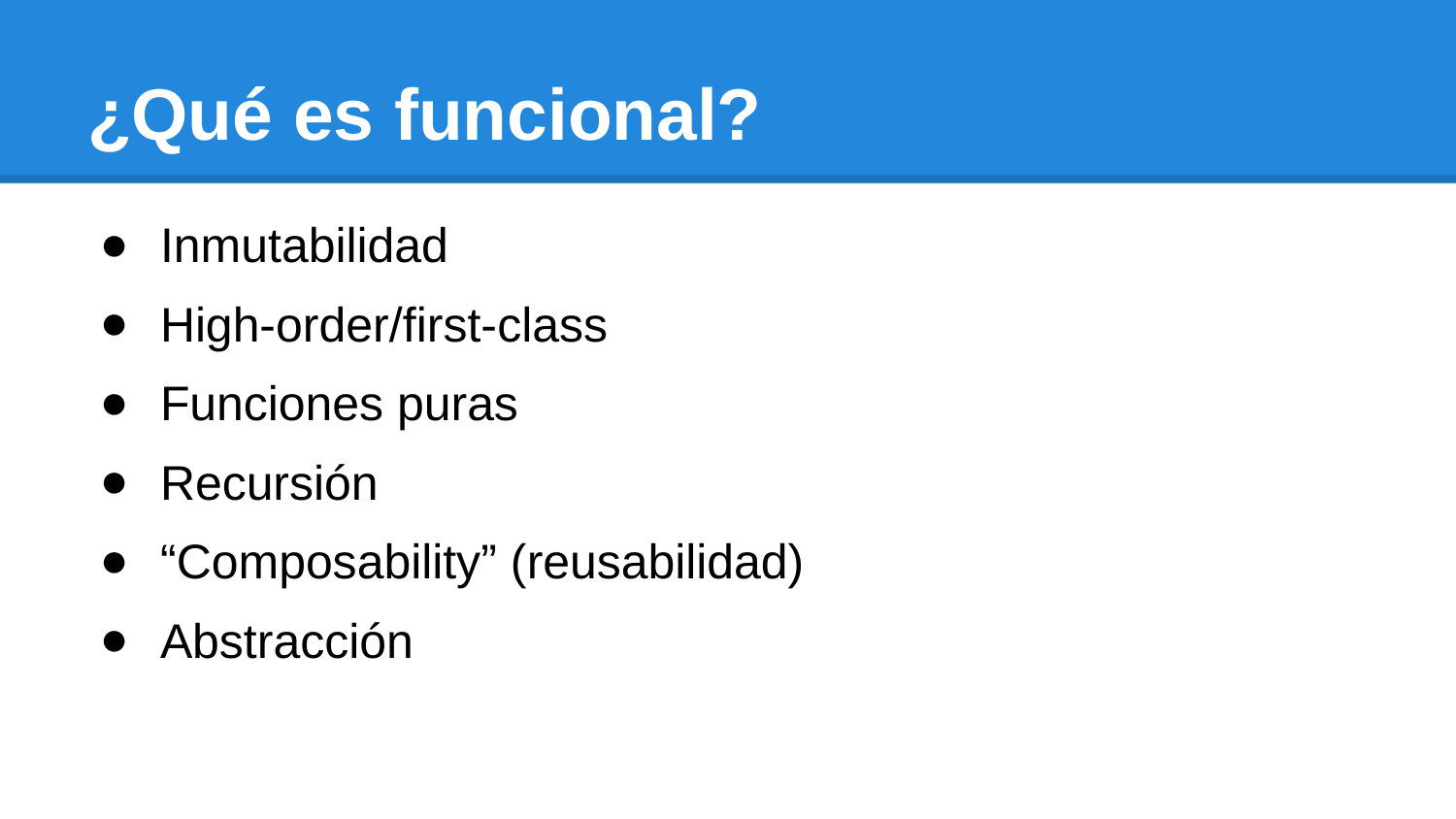

# ¿Qué es funcional?
Inmutabilidad
High-order/first-class
Funciones puras
Recursión
“Composability” (reusabilidad)
Abstracción